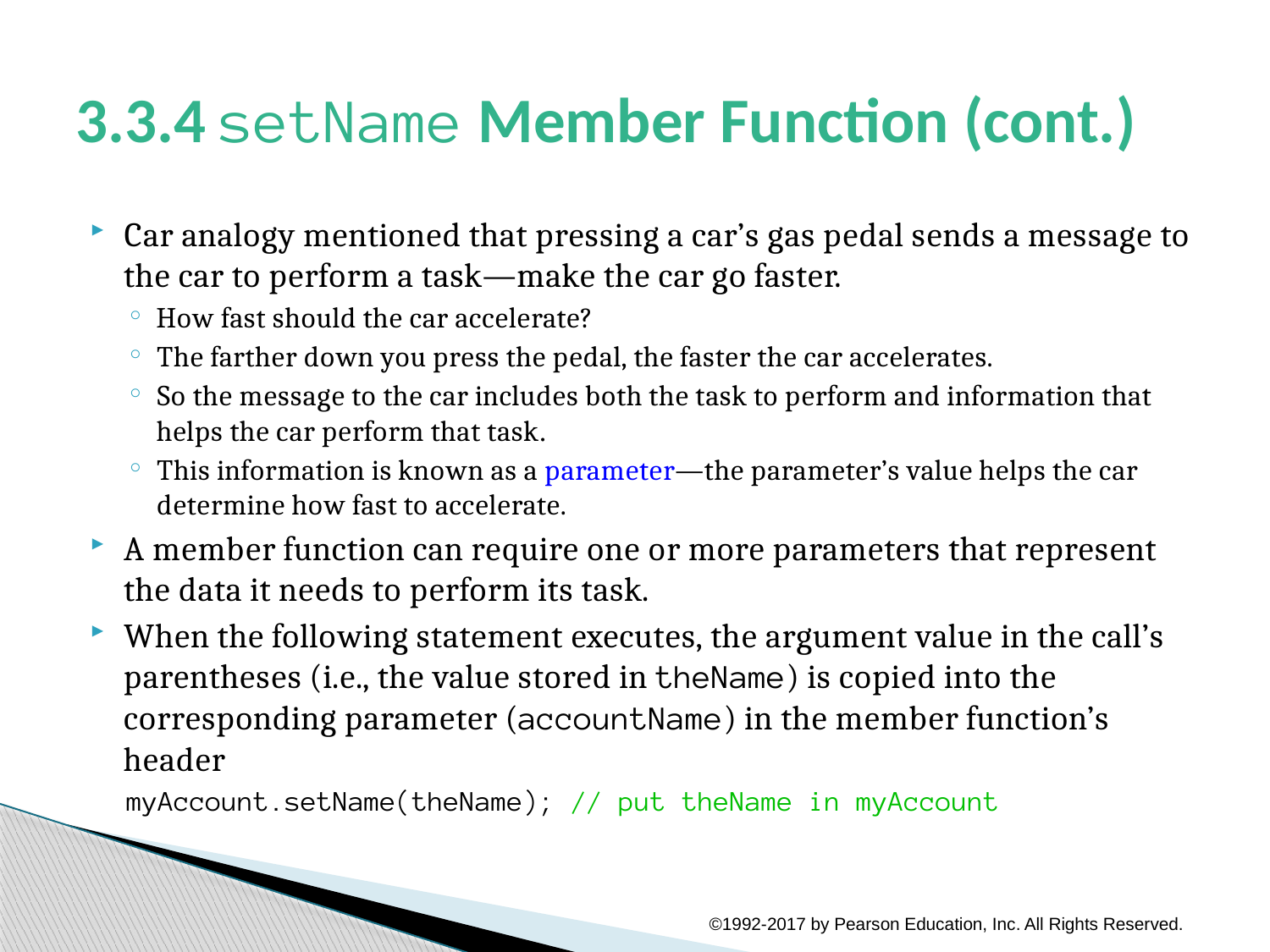

# 3.3.4 setName Member Function (cont.)
Car analogy mentioned that pressing a car’s gas pedal sends a message to the car to perform a task—make the car go faster.
How fast should the car accelerate?
The farther down you press the pedal, the faster the car accelerates.
So the message to the car includes both the task to perform and information that helps the car perform that task.
This information is known as a parameter—the parameter’s value helps the car determine how fast to accelerate.
A member function can require one or more parameters that represent the data it needs to perform its task.
When the following statement executes, the argument value in the call’s parentheses (i.e., the value stored in theName) is copied into the corresponding parameter (accountName) in the member function’s header
	myAccount.setName(theName); // put theName in myAccount
©1992-2017 by Pearson Education, Inc. All Rights Reserved.